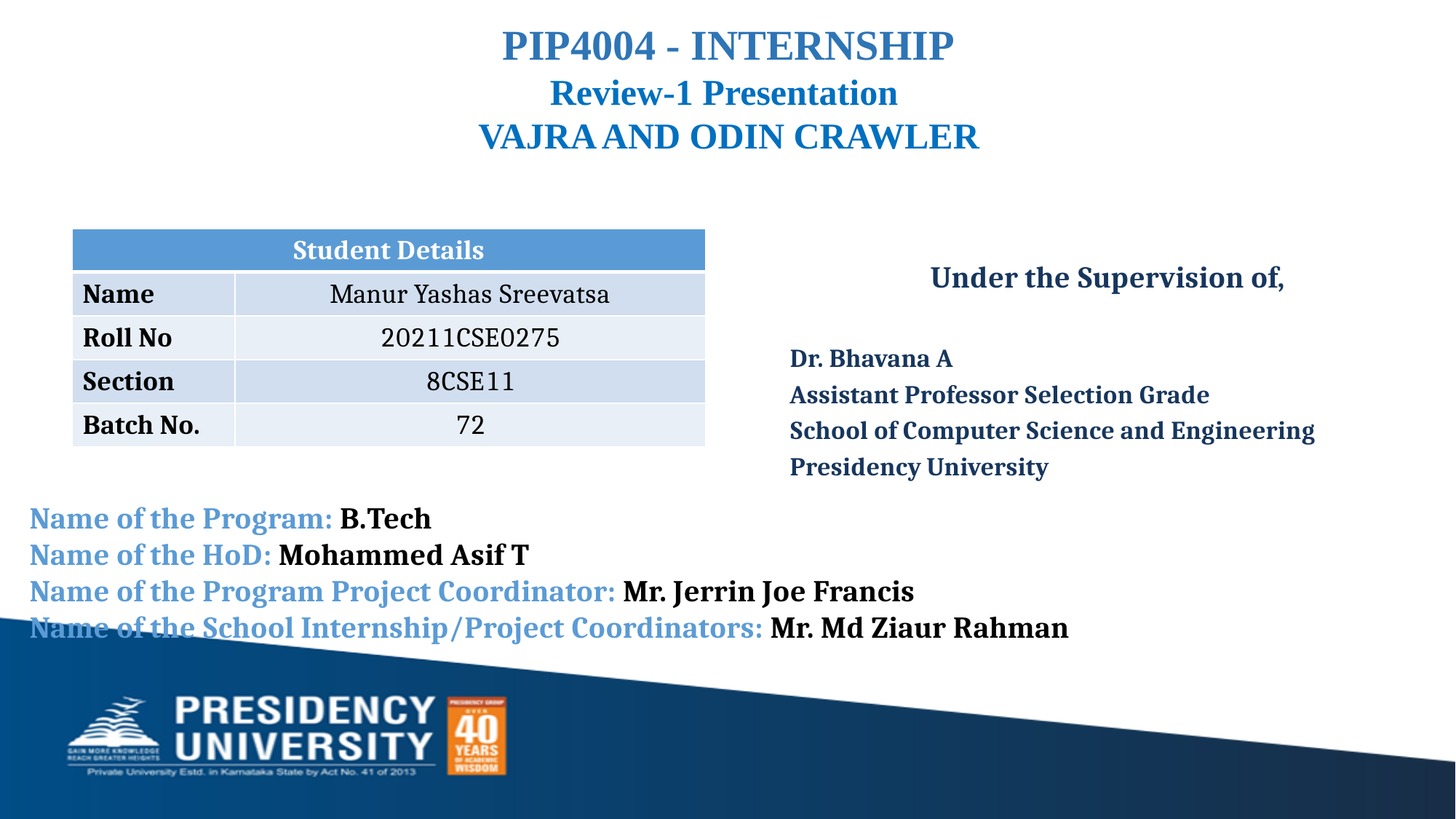

PIP4004 - INTERNSHIP
Review-1 Presentation
VAJRA AND ODIN CRAWLER
| Student Details |  |
| --- | --- |
| Name | Manur Yashas Sreevatsa |
| Roll No | 20211CSE0275 |
| Section | 8CSE11 |
| Batch No. | 72 |
Under the Supervision of,

Dr. Bhavana A
Assistant Professor Selection Grade
School of Computer Science and Engineering
Presidency University

Name of the Program: B.Tech
Name of the HoD: Mohammed Asif T
Name of the Program Project Coordinator: Mr. Jerrin Joe Francis
Name of the School Internship/Project Coordinators: Mr. Md Ziaur Rahman